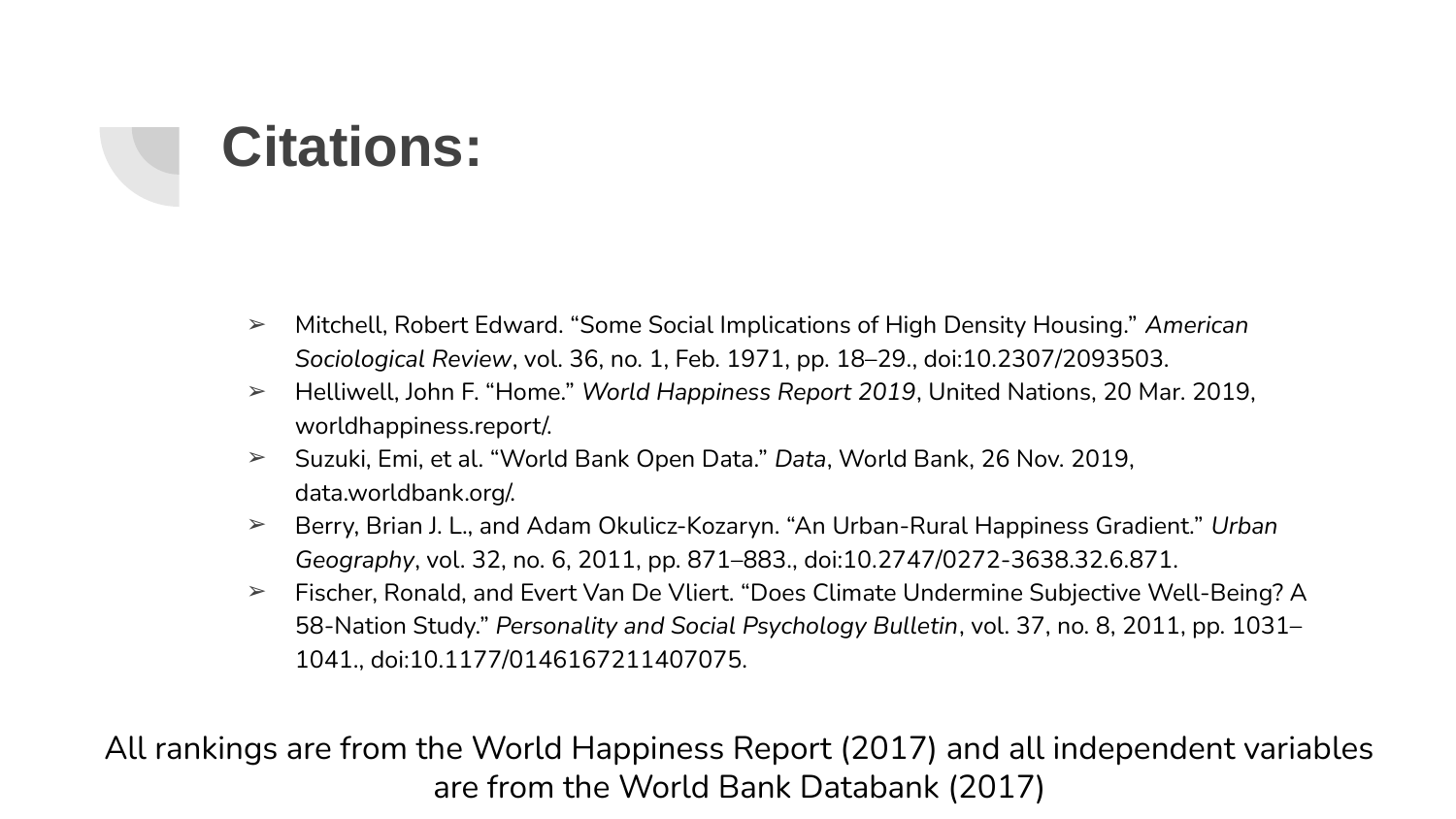

# Citations:

Mitchell, Robert Edward. “Some Social Implications of High Density Housing.” American Sociological Review, vol. 36, no. 1, Feb. 1971, pp. 18–29., doi:10.2307/2093503.
Helliwell, John F. “Home.” World Happiness Report 2019, United Nations, 20 Mar. 2019, worldhappiness.report/.
Suzuki, Emi, et al. “World Bank Open Data.” Data, World Bank, 26 Nov. 2019, data.worldbank.org/.
Berry, Brian J. L., and Adam Okulicz-Kozaryn. “An Urban-Rural Happiness Gradient.” Urban Geography, vol. 32, no. 6, 2011, pp. 871–883., doi:10.2747/0272-3638.32.6.871.
Fischer, Ronald, and Evert Van De Vliert. “Does Climate Undermine Subjective Well-Being? A 58-Nation Study.” Personality and Social Psychology Bulletin, vol. 37, no. 8, 2011, pp. 1031–1041., doi:10.1177/0146167211407075.

All rankings are from the World Happiness Report (2017) and all independent variables are from the World Bank Databank (2017)